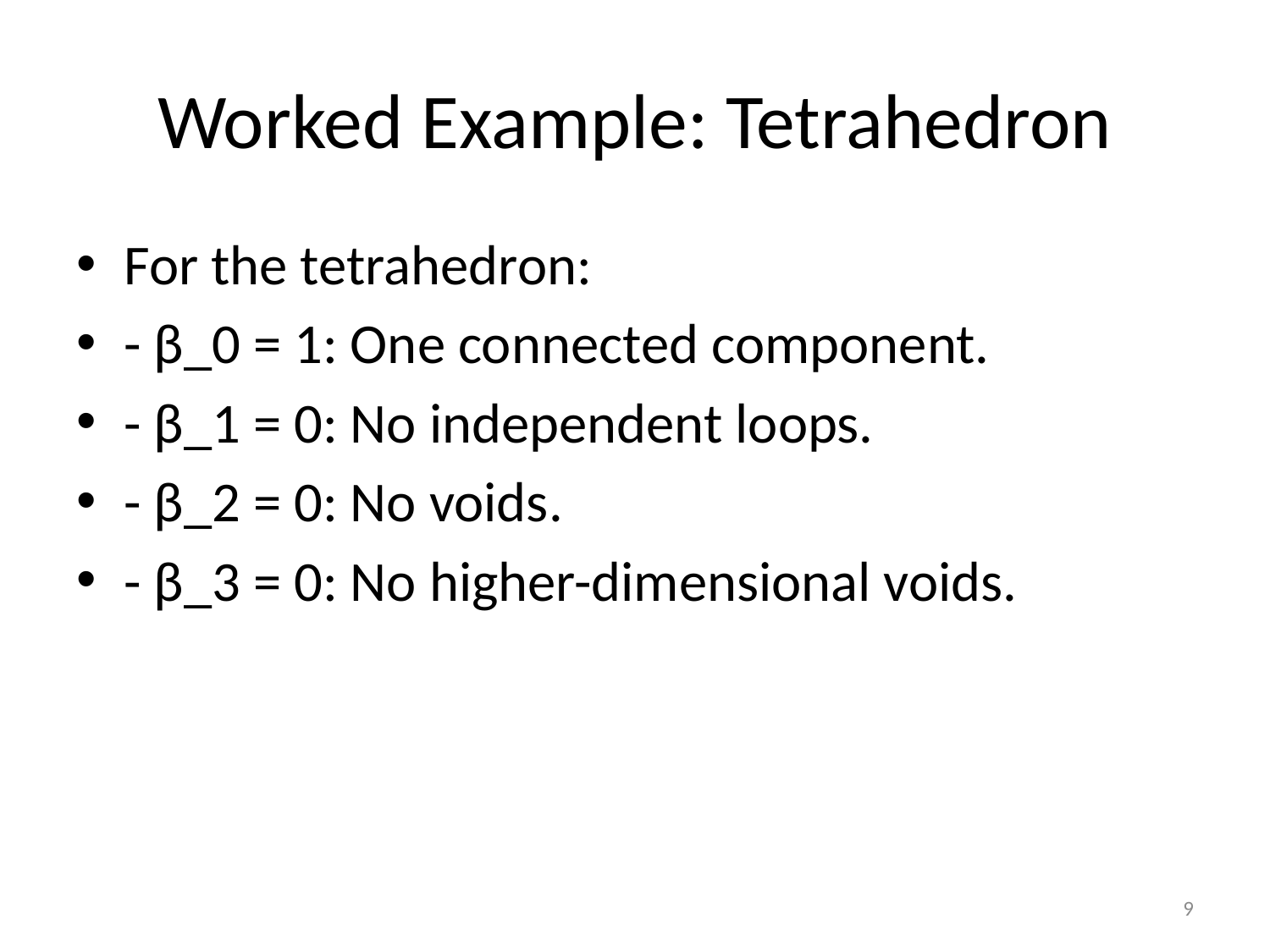

# Worked Example: Tetrahedron
For the tetrahedron:
- β_0 = 1: One connected component.
- β_1 = 0: No independent loops.
- β_2 = 0: No voids.
- β_3 = 0: No higher-dimensional voids.
9